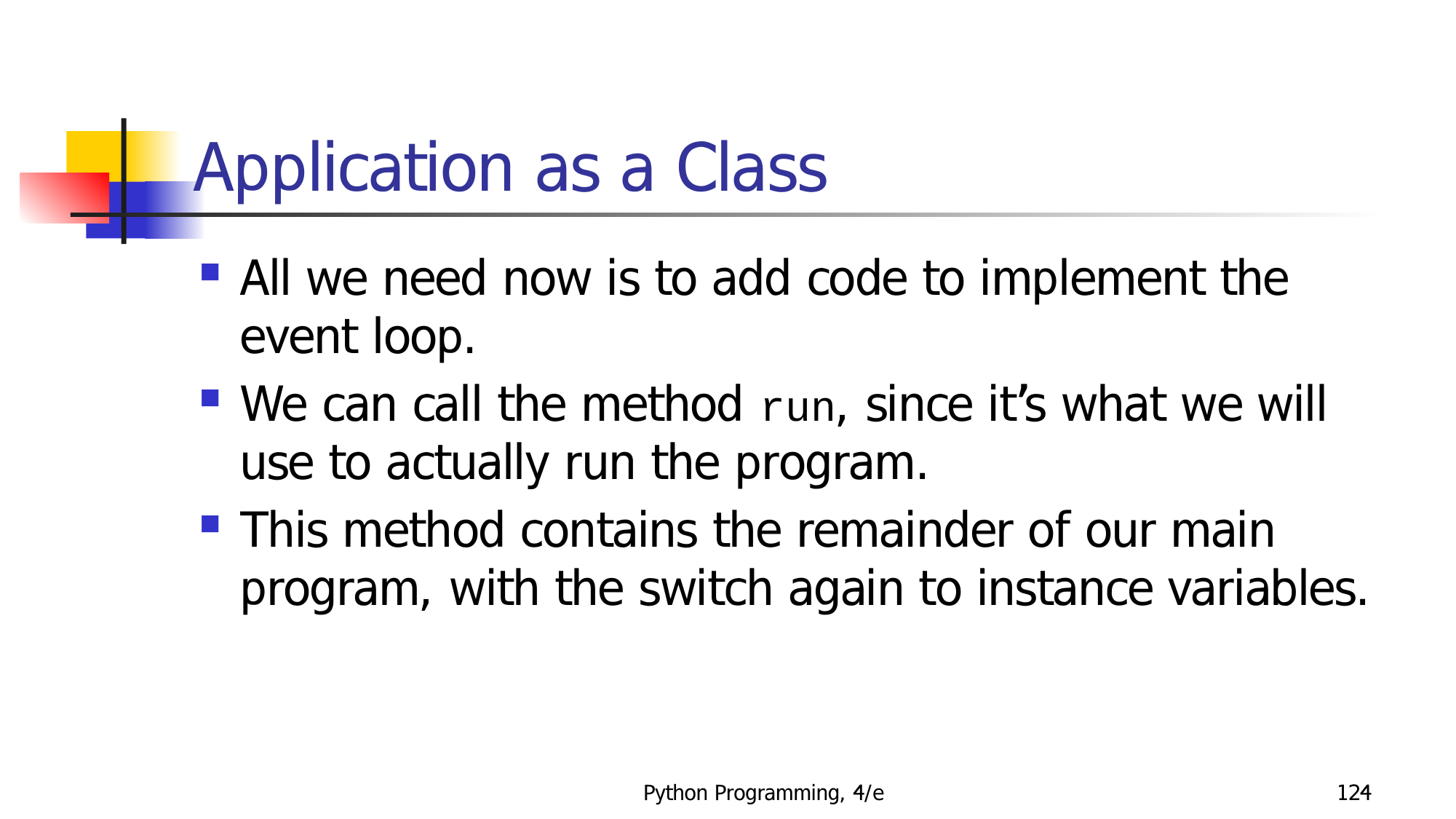

# Application as a Class
All we need now is to add code to implement the event loop.
We can call the method run, since it’s what we will use to actually run the program.
This method contains the remainder of our main program, with the switch again to instance variables.
Python Programming, 4/e
124